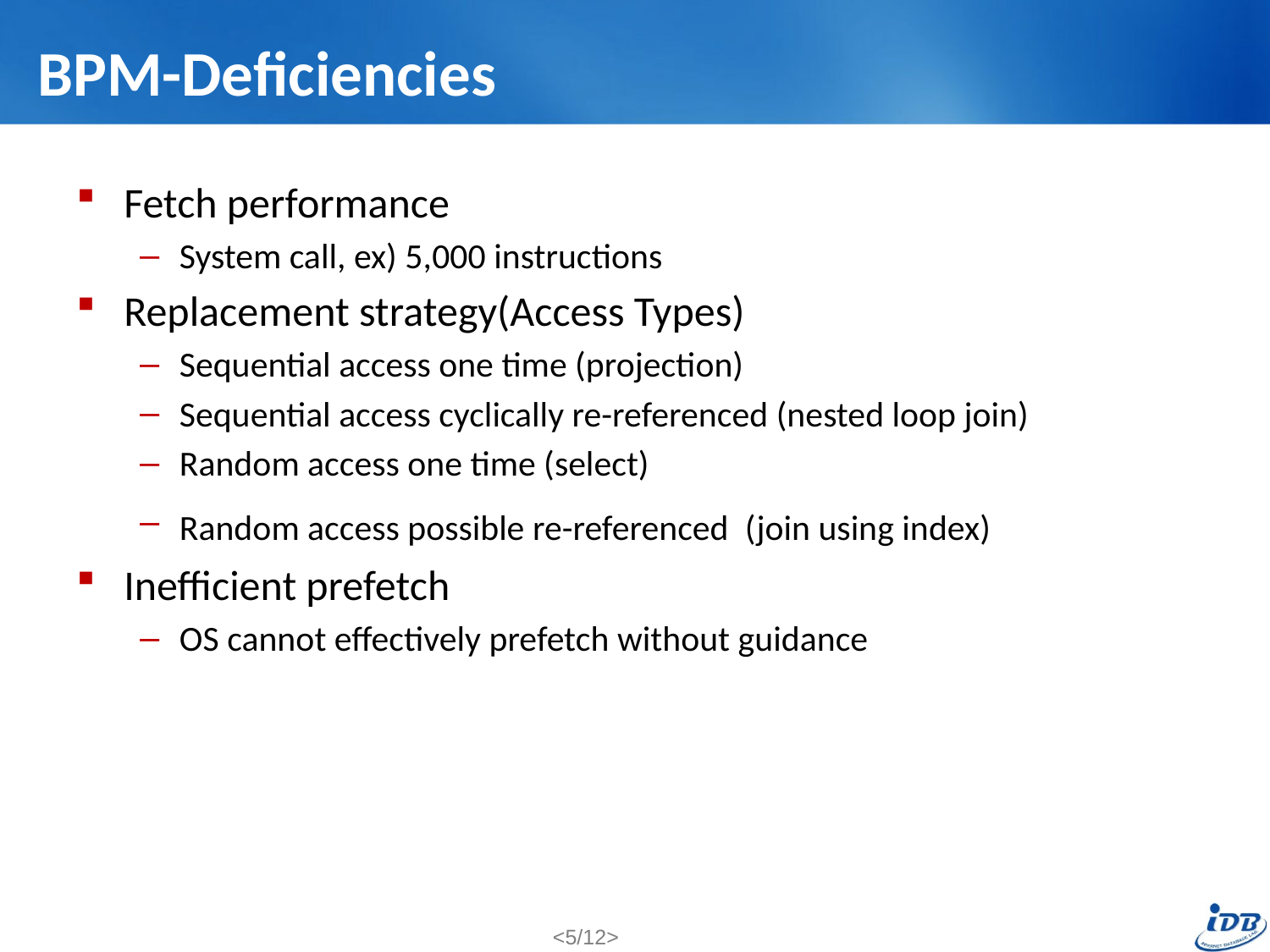

# BPM-Deficiencies
Fetch performance
System call, ex) 5,000 instructions
Replacement strategy(Access Types)
Sequential access one time (projection)
Sequential access cyclically re-referenced (nested loop join)
Random access one time (select)
Random access possible re-referenced  (join using index)
Inefficient prefetch
OS cannot effectively prefetch without guidance